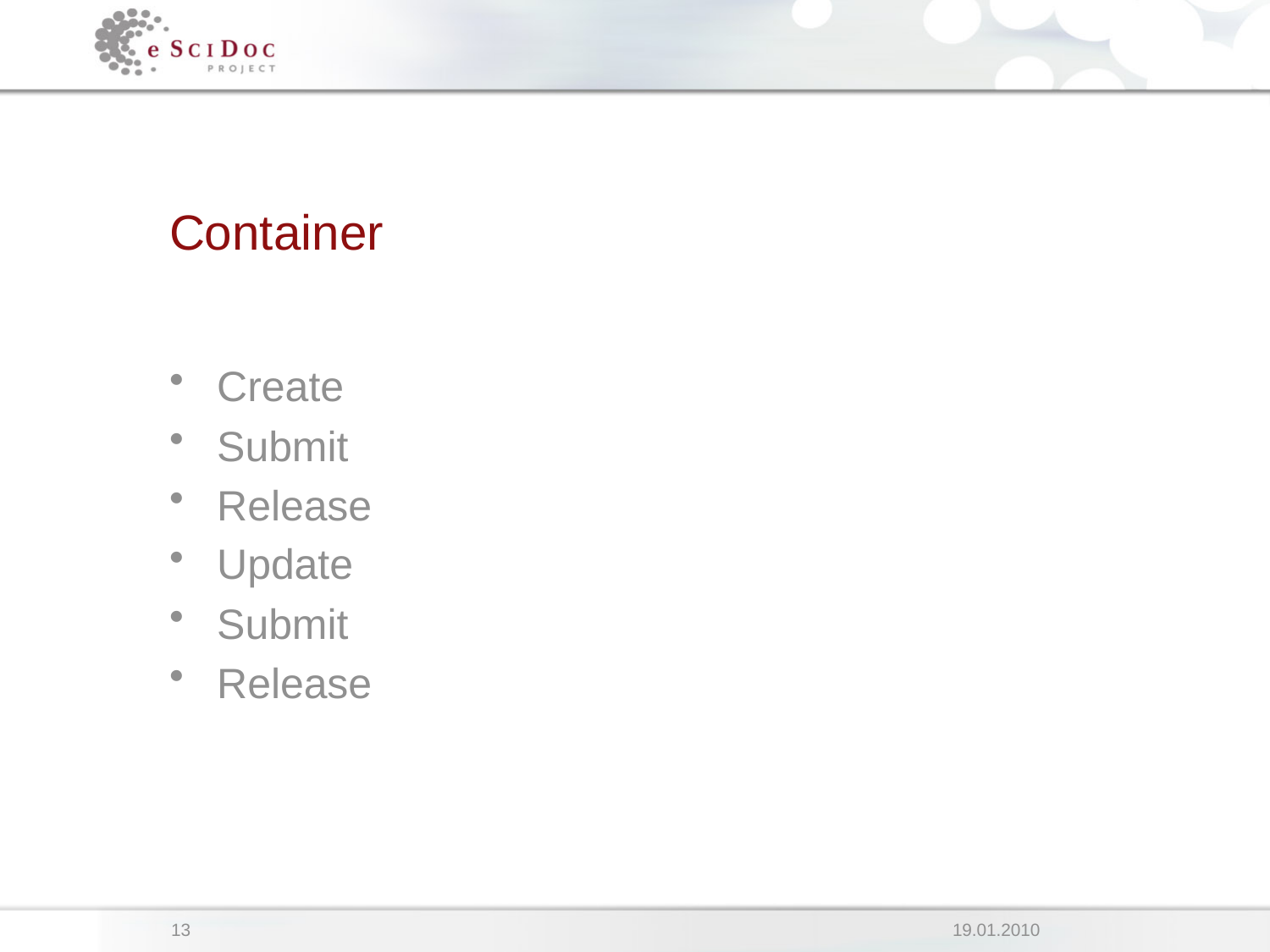

# Container
Create
Submit
Release
Update
Submit
Release